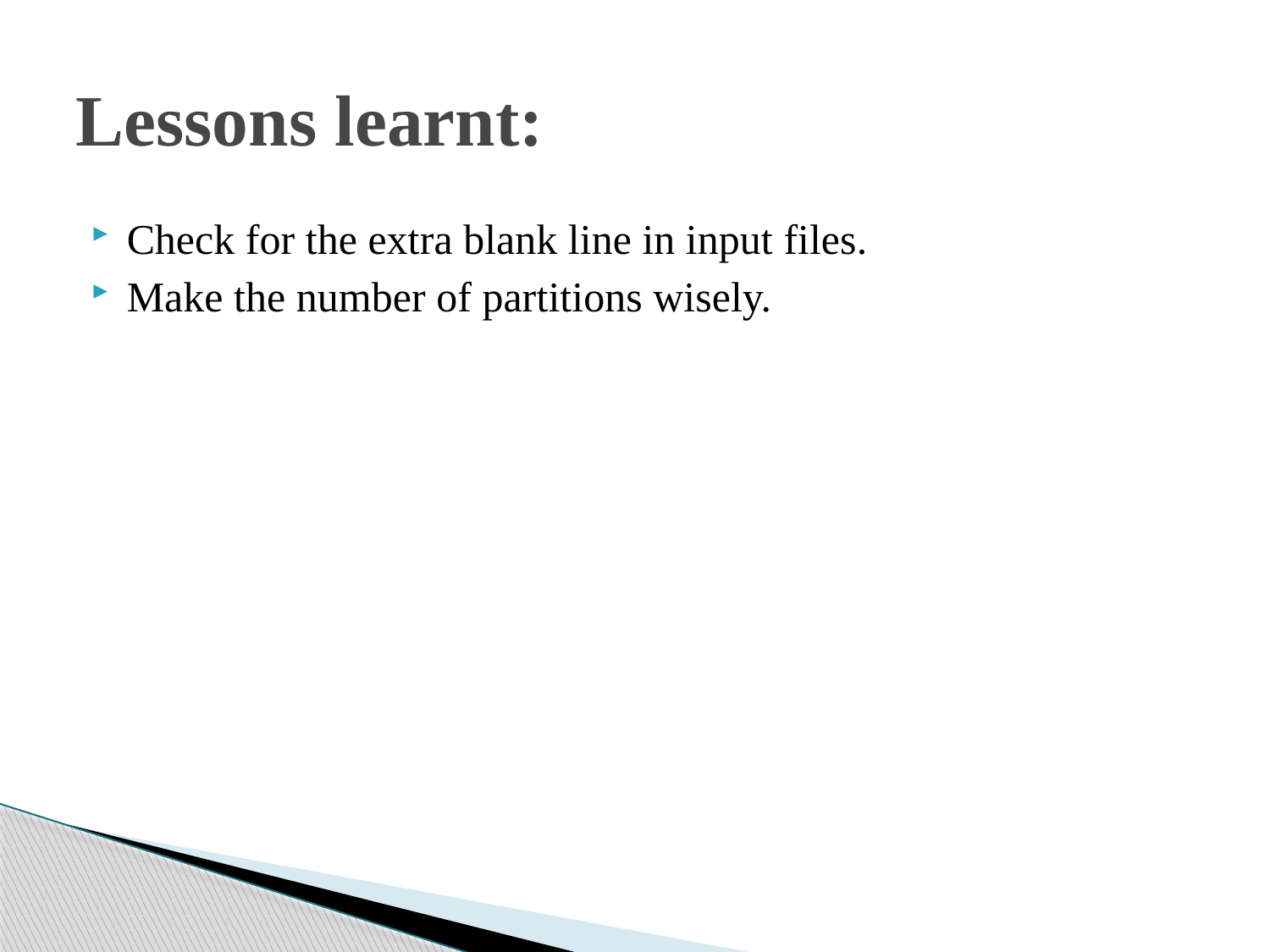

# Lessons learnt:
Check for the extra blank line in input files.
Make the number of partitions wisely.